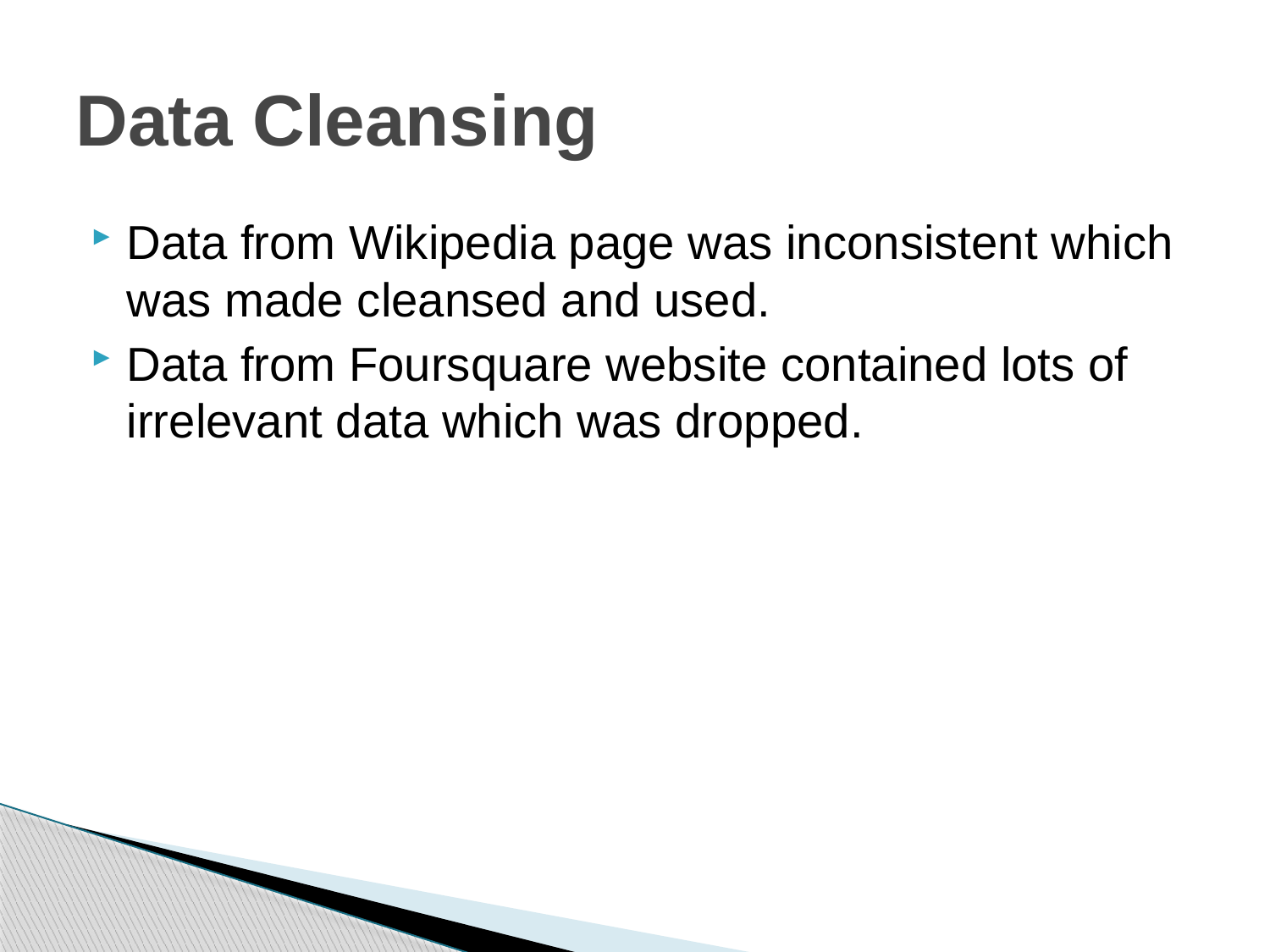

# Data Cleansing
Data from Wikipedia page was inconsistent which was made cleansed and used.
Data from Foursquare website contained lots of irrelevant data which was dropped.